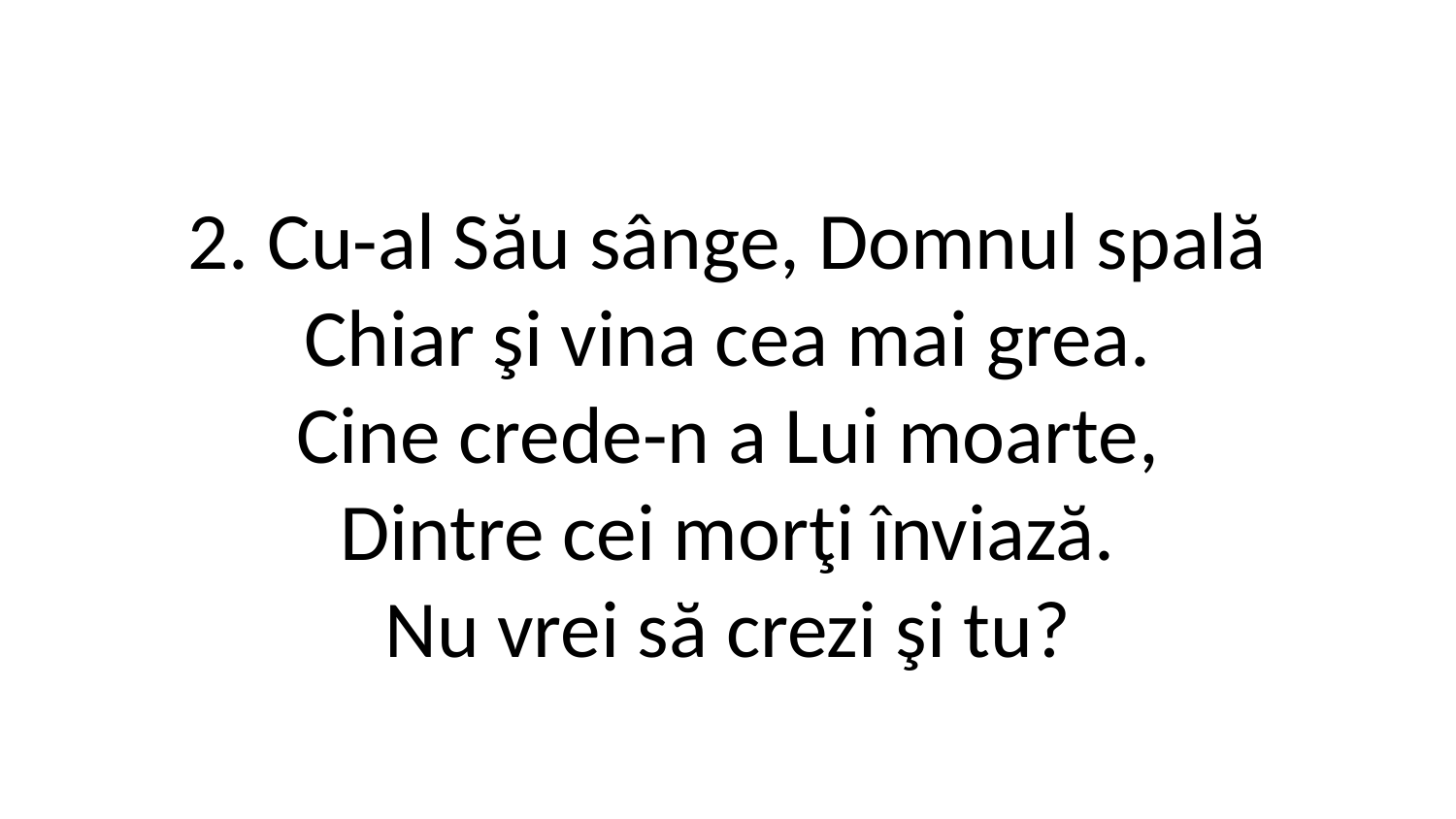

2. Cu-al Său sânge, Domnul spală
Chiar şi vina cea mai grea.
Cine crede-n a Lui moarte,
Dintre cei morţi înviază.
Nu vrei să crezi şi tu?